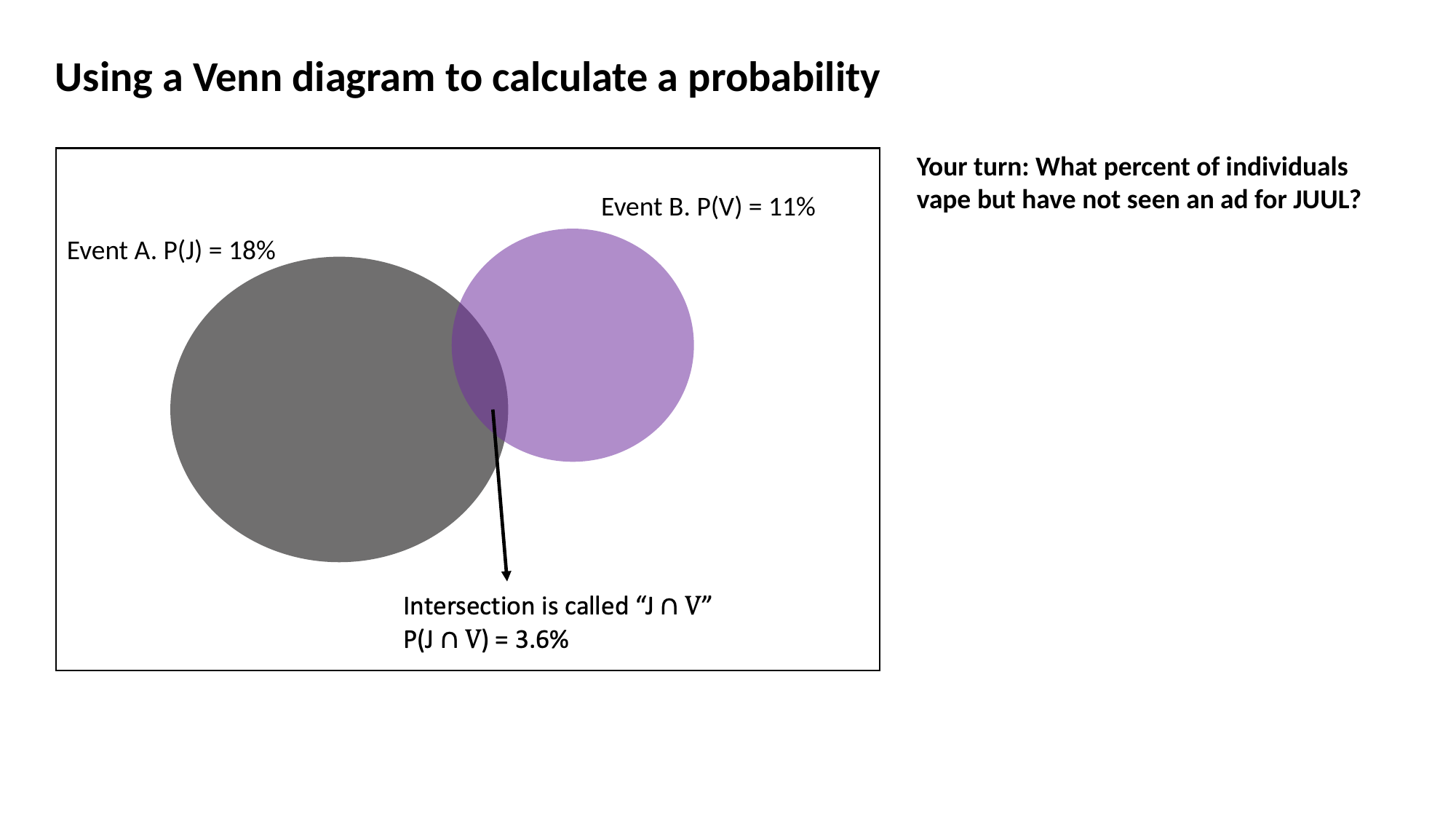

Using a Venn diagram to calculate a probability
Your turn: What percent of individuals vape but have not seen an ad for JUUL?

Event B. P(V) = 11%
Event A. P(J) = 18%